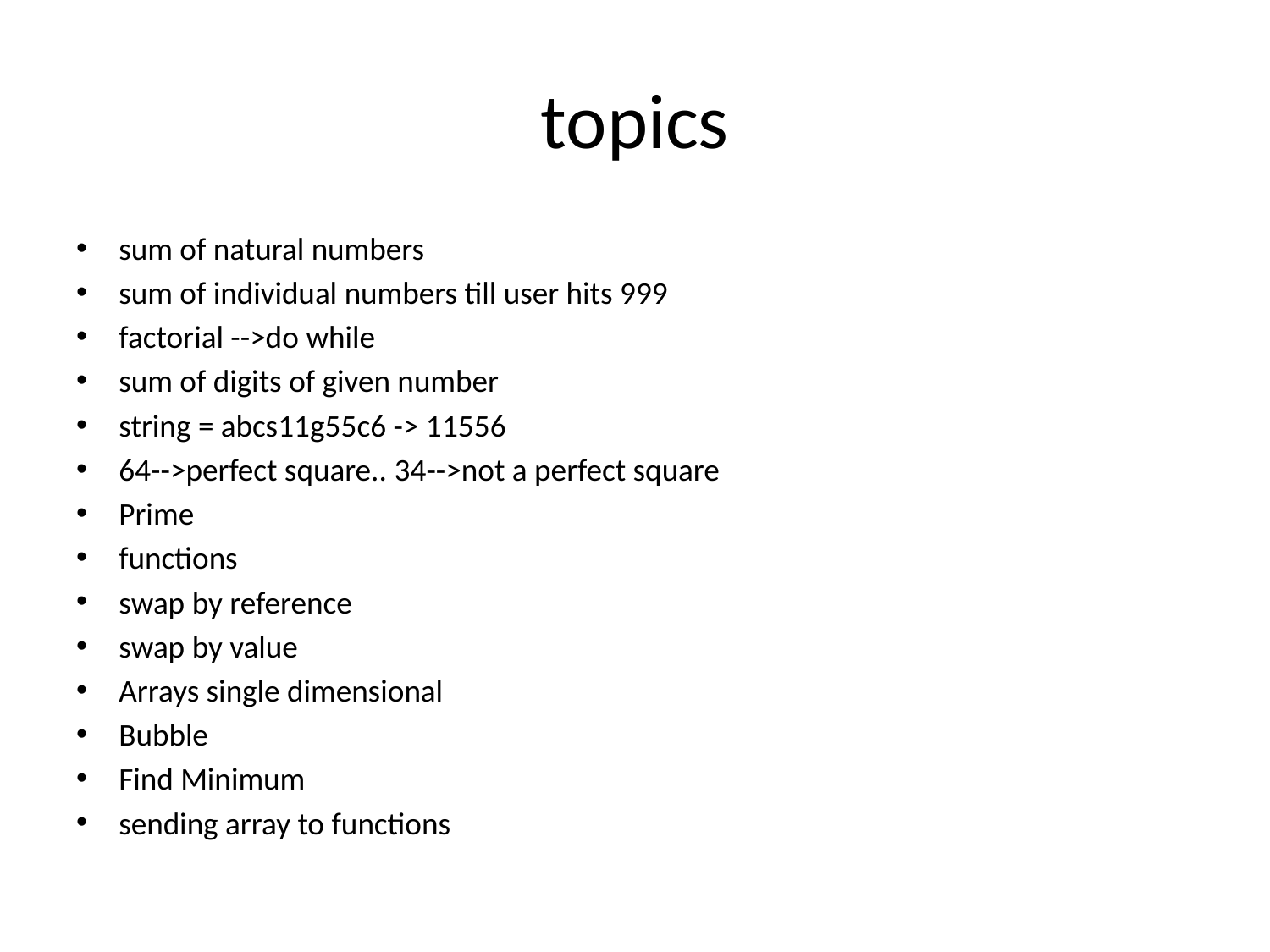

# topics
sum of natural numbers
sum of individual numbers till user hits 999
factorial -->do while
sum of digits of given number
string = abcs11g55c6 -> 11556
64-->perfect square.. 34-->not a perfect square
Prime
functions
swap by reference
swap by value
Arrays single dimensional
Bubble
Find Minimum
sending array to functions